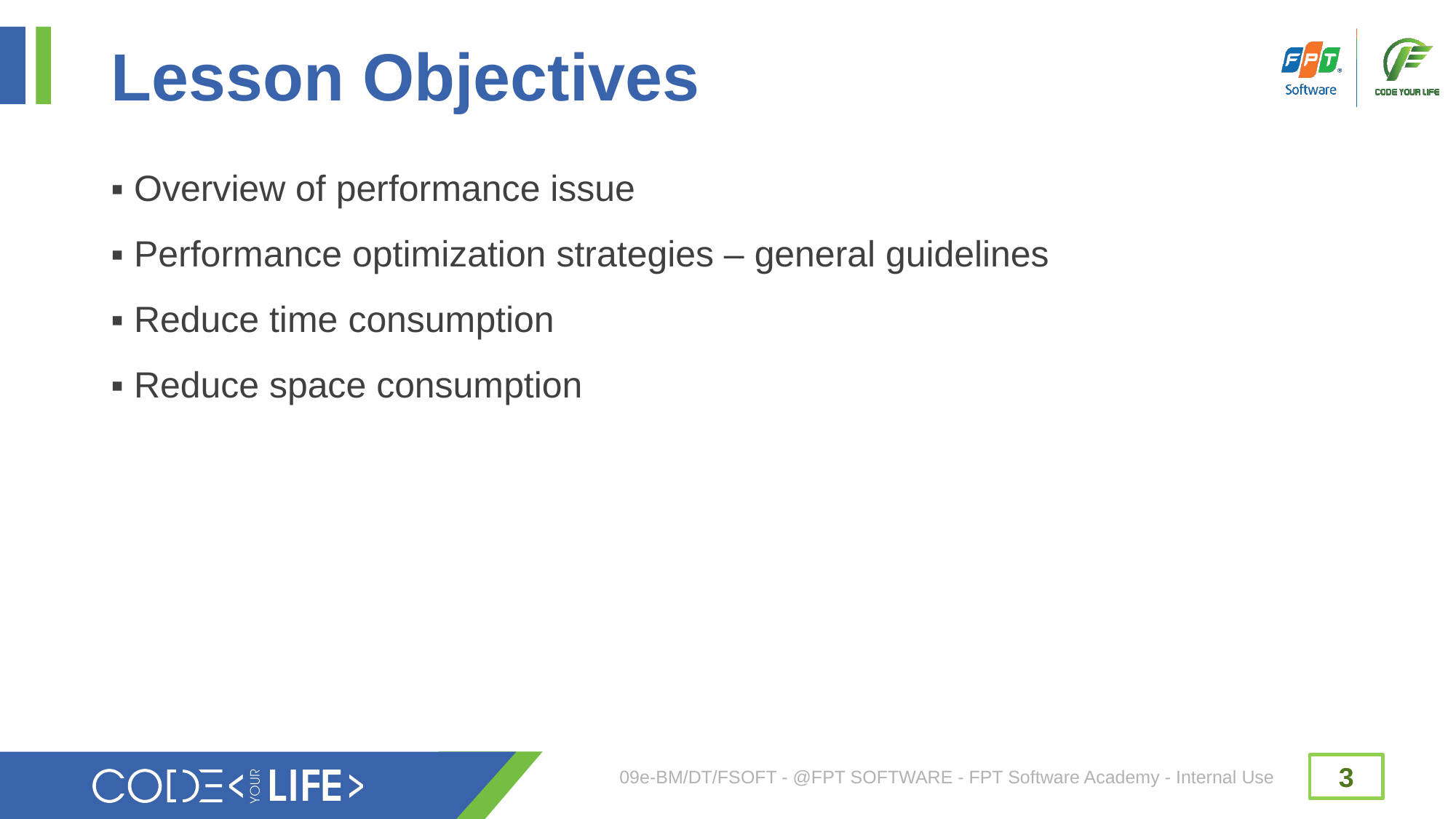

# Lesson Objectives
▪ Overview of performance issue
▪ Performance optimization strategies – general guidelines
▪ Reduce time consumption
▪ Reduce space consumption
09e-BM/DT/FSOFT - @FPT SOFTWARE - FPT Software Academy - Internal Use
3